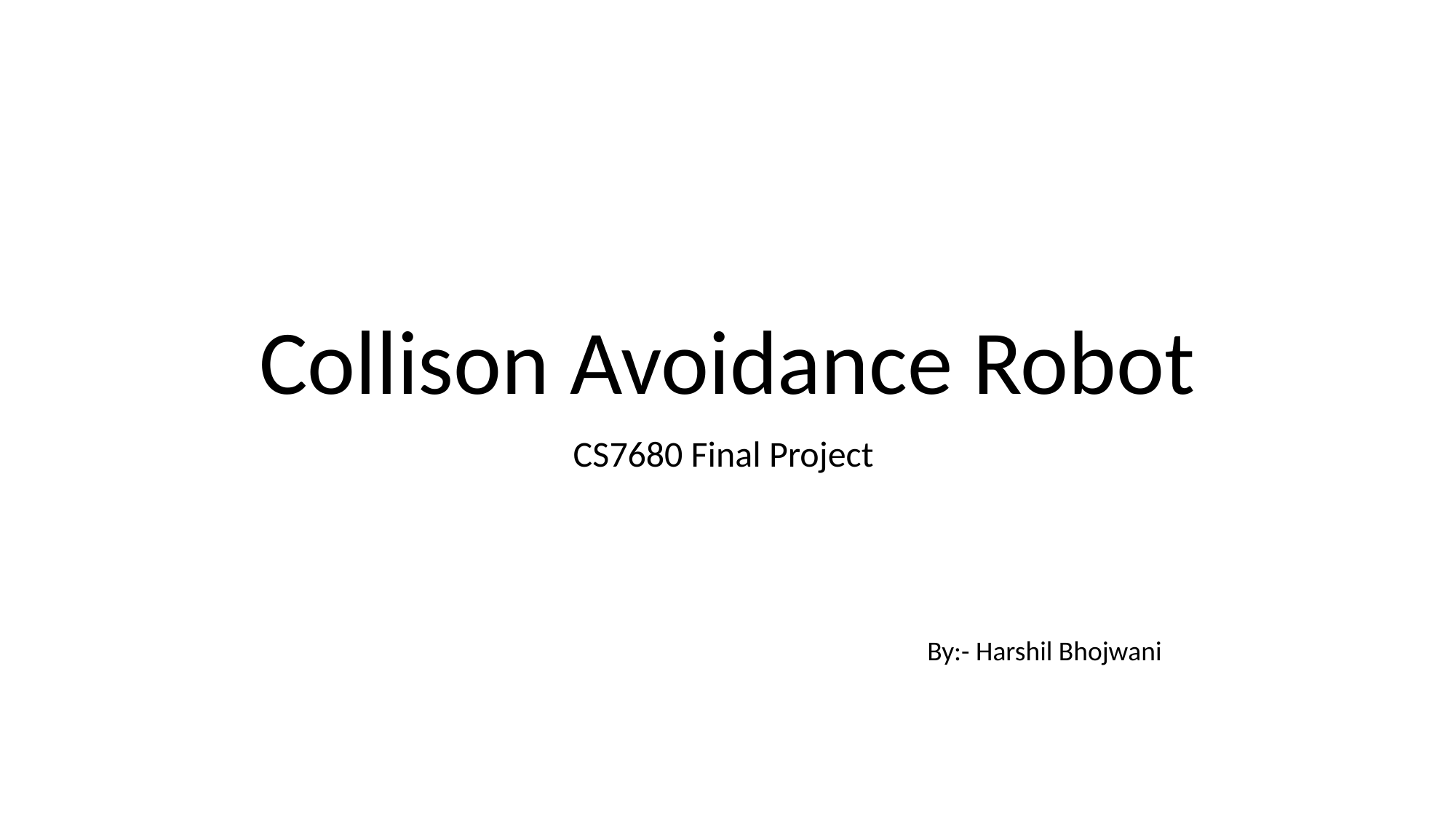

# Collison Avoidance Robot
CS7680 Final Project
By:- Harshil Bhojwani